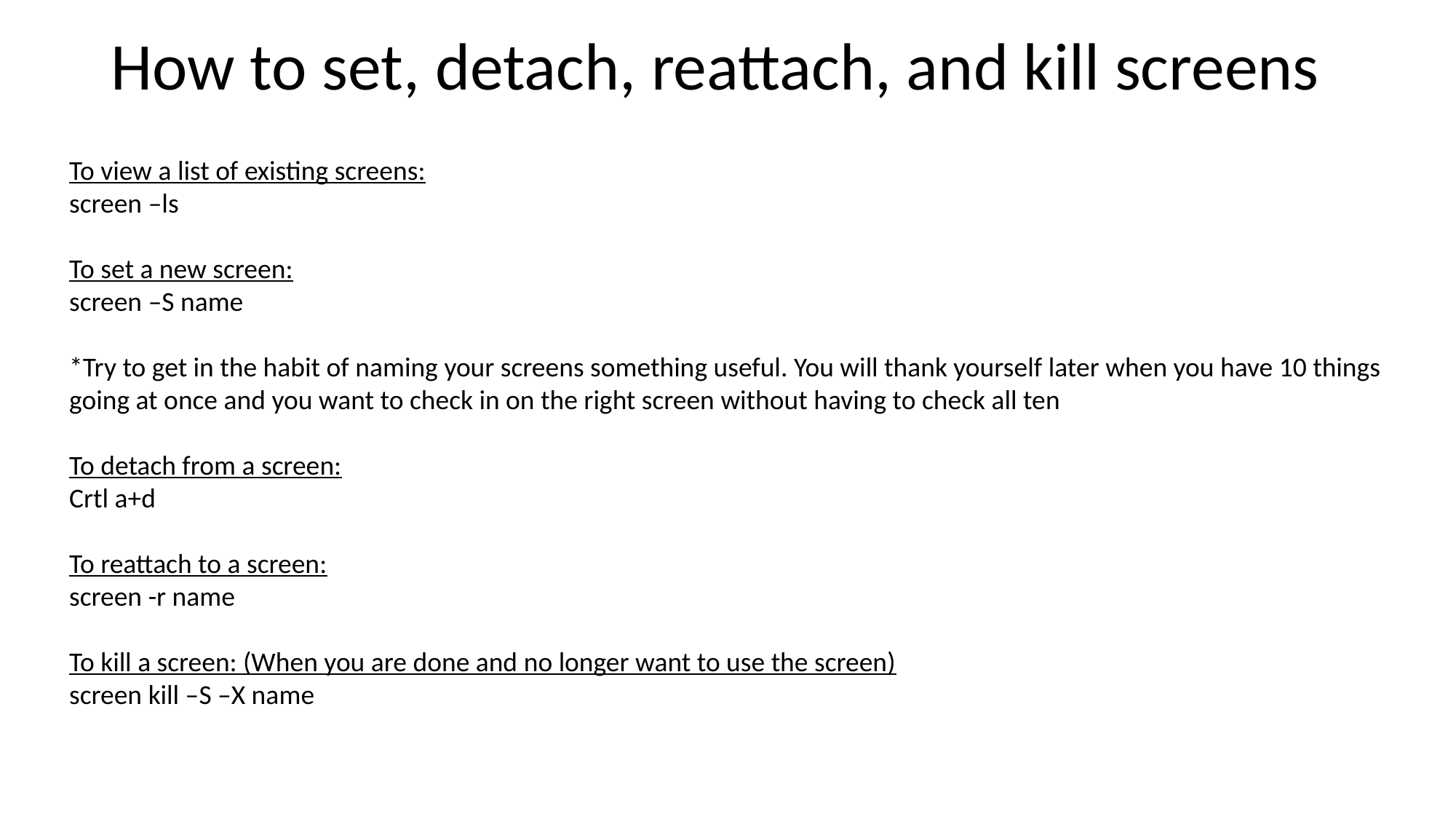

# How to set, detach, reattach, and kill screens
To view a list of existing screens:
screen –ls

To set a new screen:
screen –S name

*Try to get in the habit of naming your screens something useful. You will thank yourself later when you have 10 things going at once and you want to check in on the right screen without having to check all ten

To detach from a screen:
Crtl a+d

To reattach to a screen:
screen -r name

To kill a screen: (When you are done and no longer want to use the screen)
screen kill –S –X name